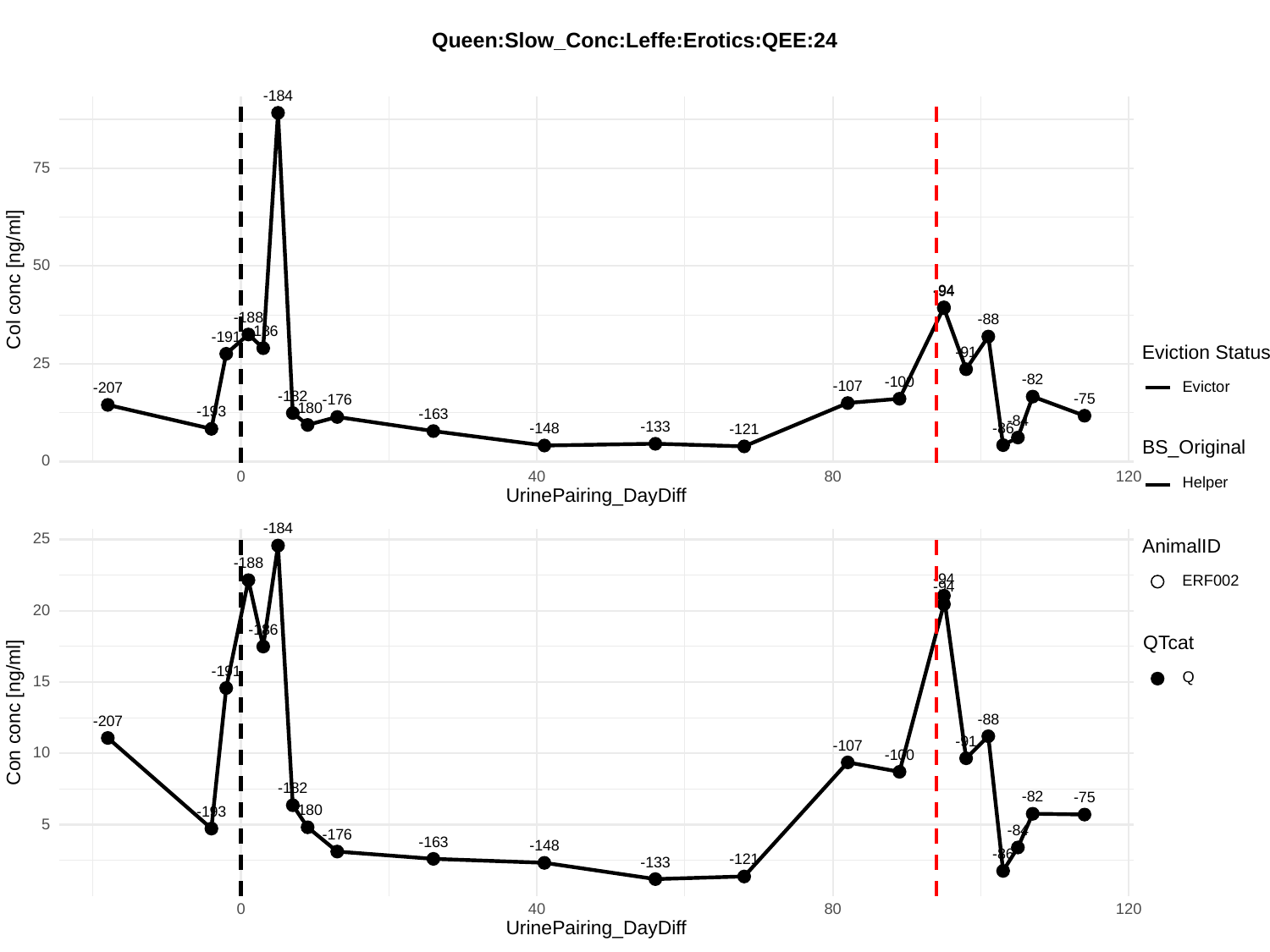

Queen:Slow_Conc:Leffe:Erotics:QEE:24
-184

75

50

Col conc [ng/ml]
-94
-94

-188
-88

-186

-191

Eviction Status
-91

25

-82
-100
-107
Evictor
-207

-182

-75
-176

-180

-193
-163

-84

-133

-86
-148
-121

BS_Original

0

0
40
80
120
Helper

UrinePairing_DayDiff
-184

25

AnimalID

-188

-94

ERF002
-94

20

-186
QTcat

-191
Q

15

Con conc [ng/ml]
-88
-207

-91
-107
10
-100

-182

-82
-75

-180
-193

5

-84
-176
-163
-148

-86

-121

-133

0
40
80
120
UrinePairing_DayDiff